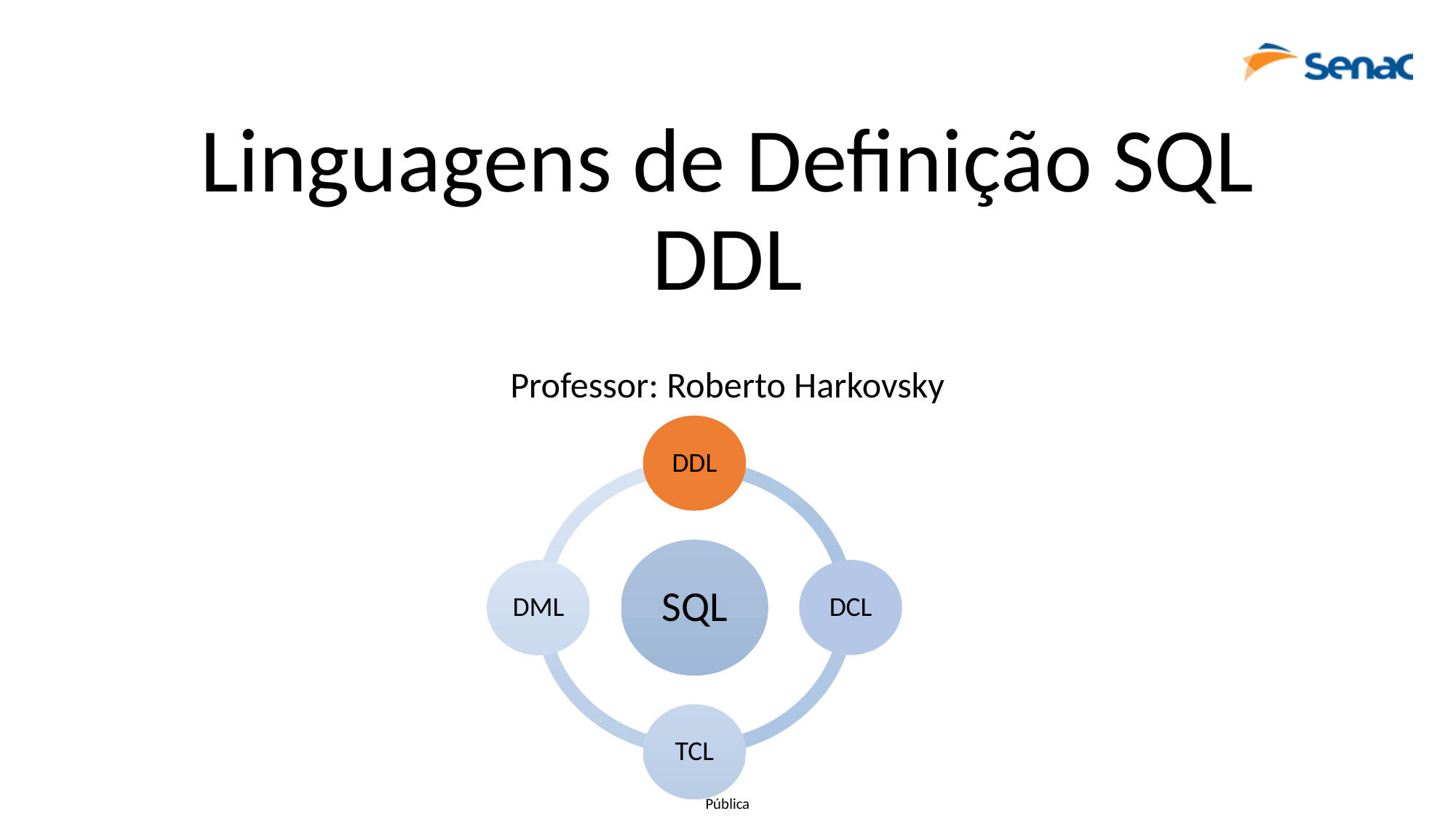

# Linguagens de Definição SQL DDL
Professor: Roberto Harkovsky
DDL

SQL
DML
DCL
TCL